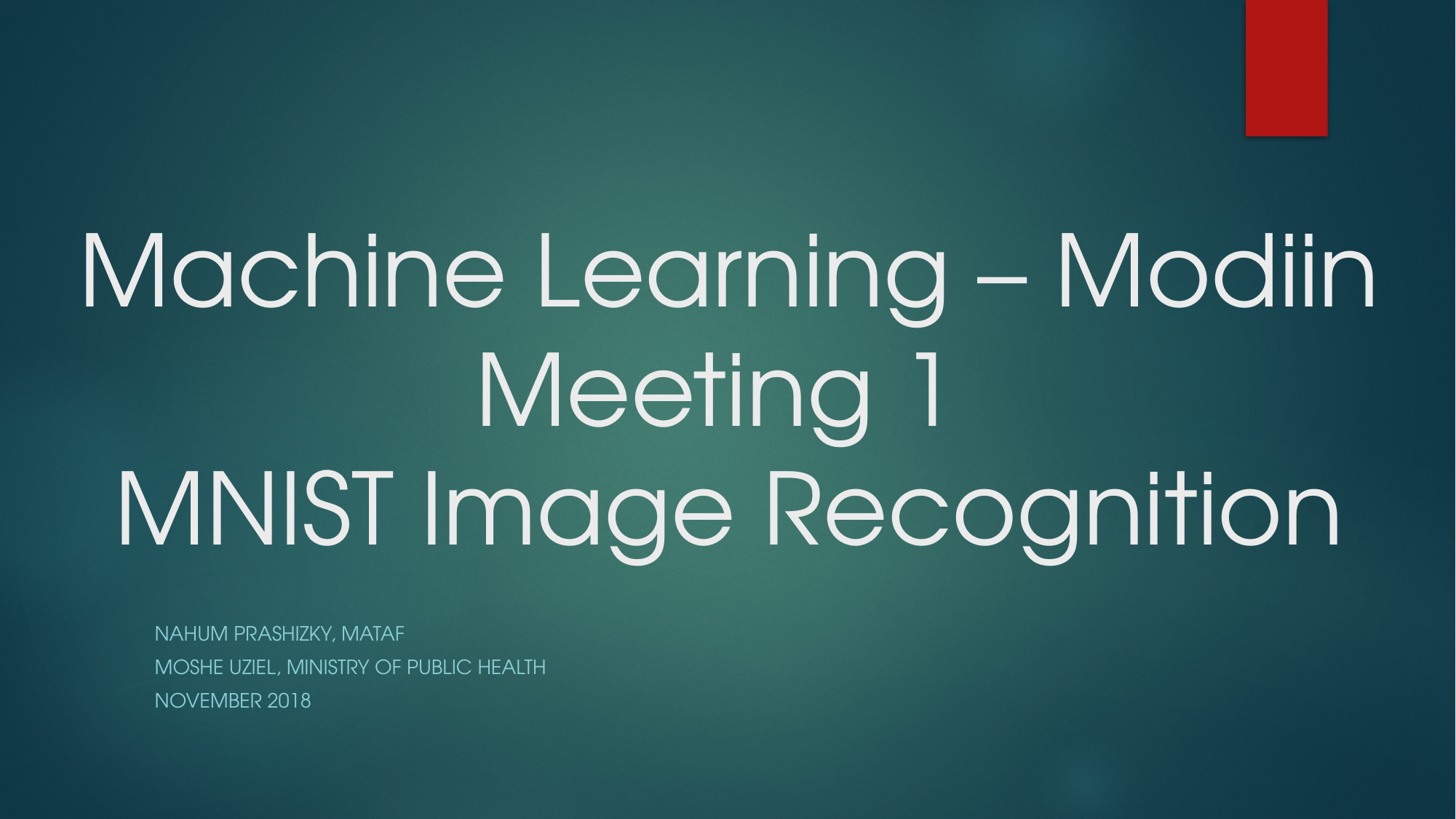

# Machine Learning – Modiin Meeting 1 MNIST Image Recognition
Nahum Prashizky, Mataf
Moshe Uziel, Ministry of Public Health
November 2018